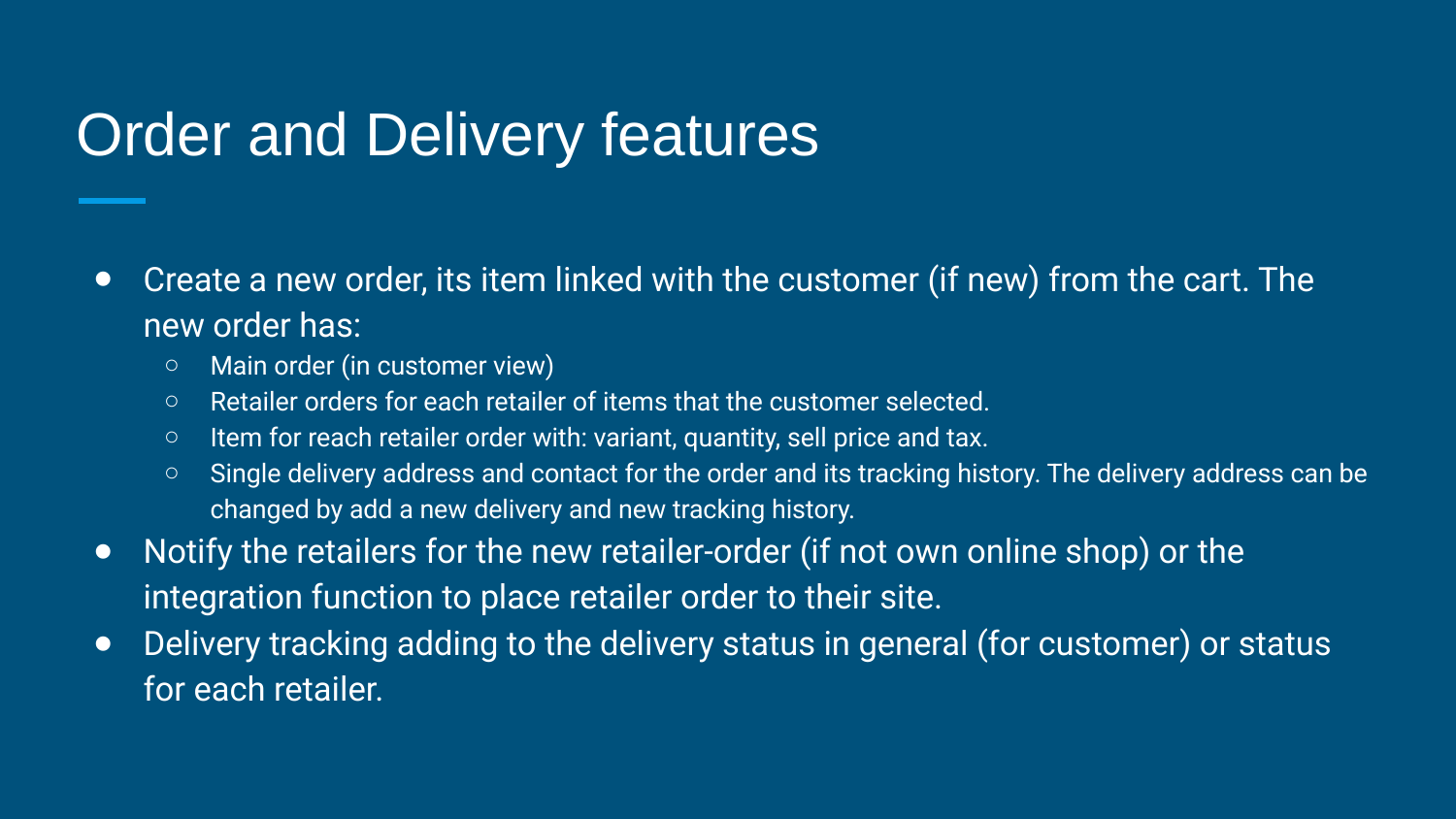

# Order and Delivery features
Create a new order, its item linked with the customer (if new) from the cart. The new order has:
Main order (in customer view)
Retailer orders for each retailer of items that the customer selected.
Item for reach retailer order with: variant, quantity, sell price and tax.
Single delivery address and contact for the order and its tracking history. The delivery address can be changed by add a new delivery and new tracking history.
Notify the retailers for the new retailer-order (if not own online shop) or the integration function to place retailer order to their site.
Delivery tracking adding to the delivery status in general (for customer) or status for each retailer.